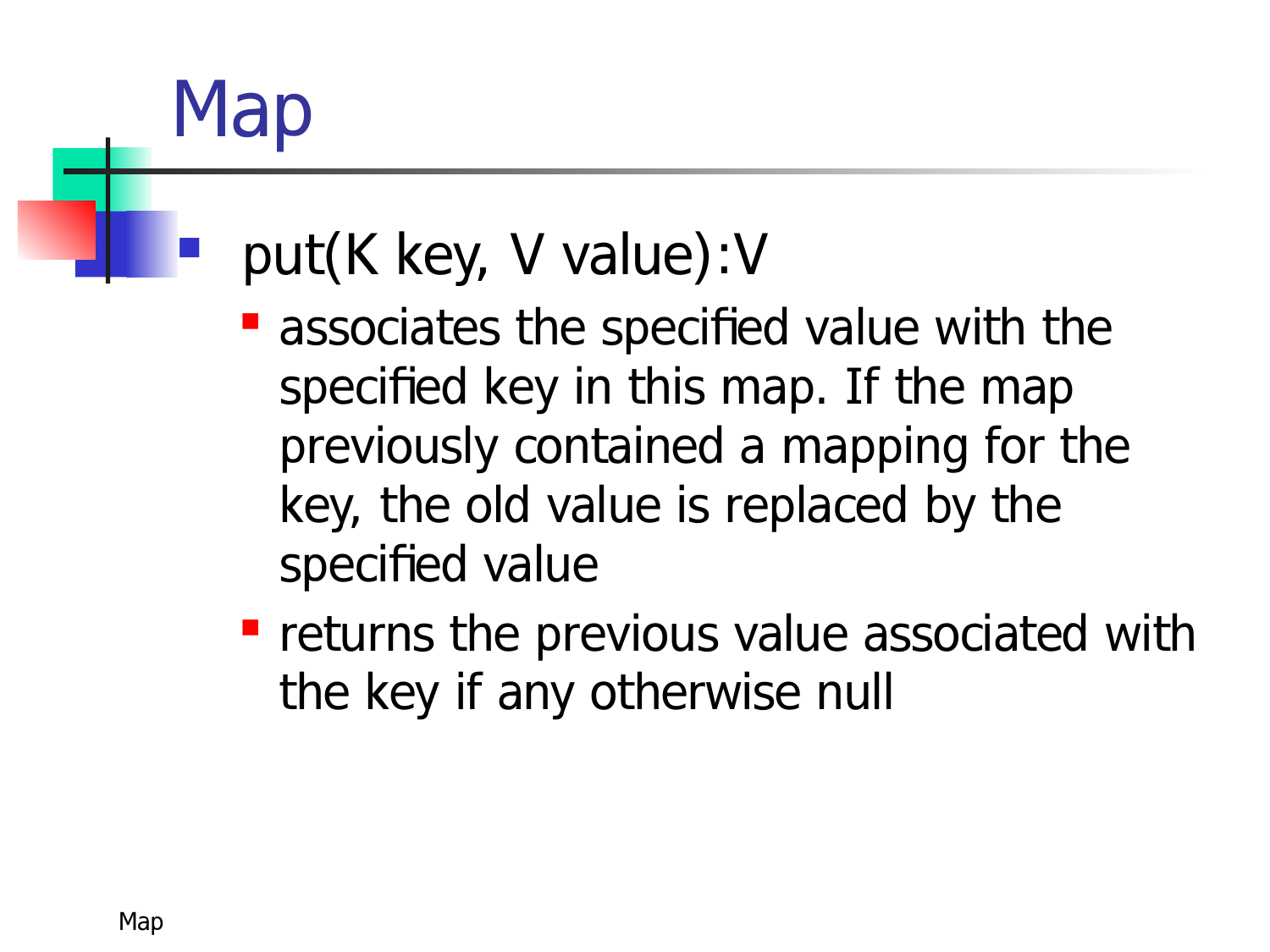

# Map
 put(K key, V value):V
associates the specified value with the specified key in this map. If the map previously contained a mapping for the key, the old value is replaced by the specified value
returns the previous value associated with the key if any otherwise null

Map